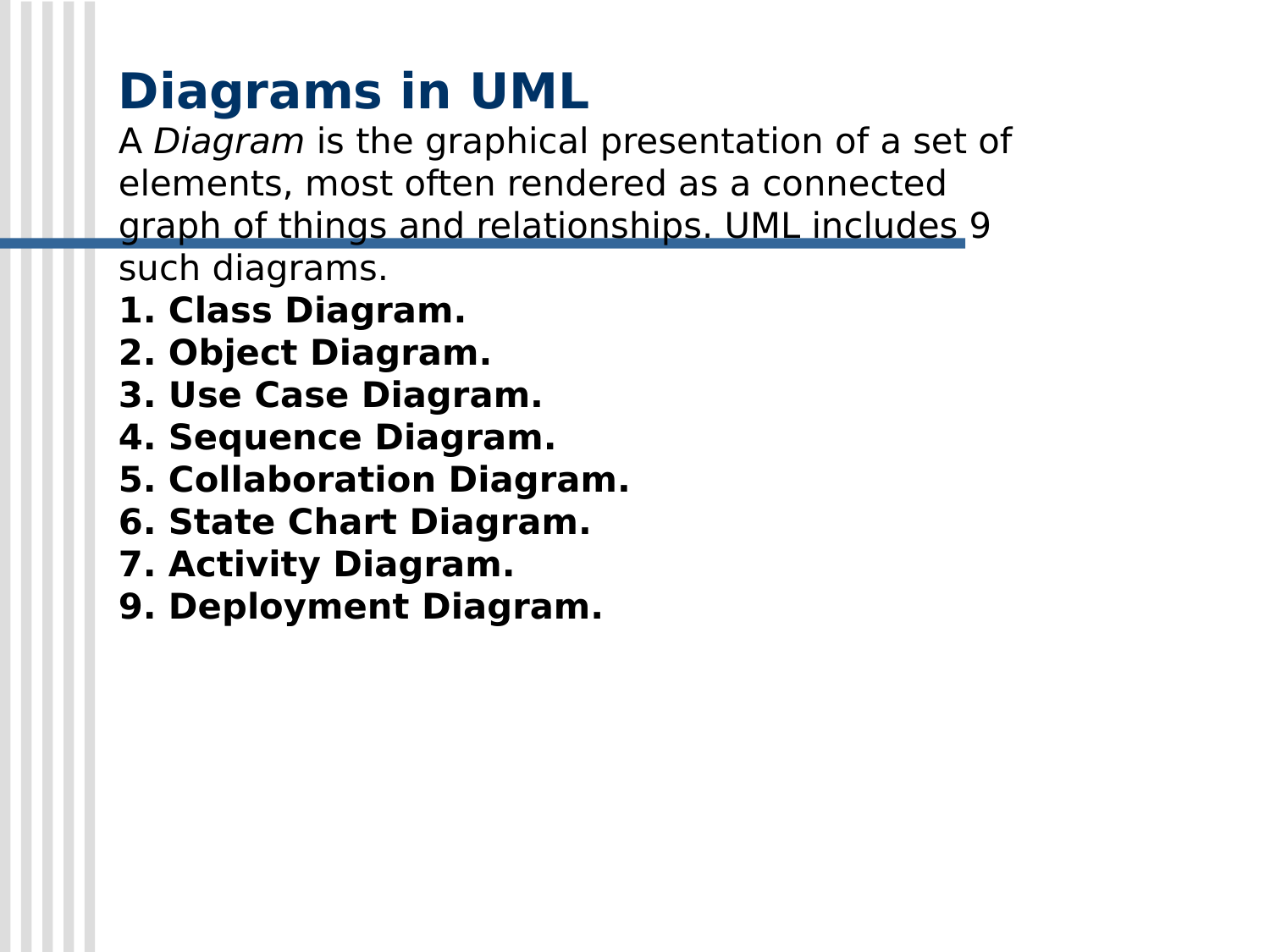

Diagrams in UML
A Diagram is the graphical presentation of a set of elements, most often rendered as a connected graph of things and relationships. UML includes 9 such diagrams.
1. Class Diagram.
2. Object Diagram.
3. Use Case Diagram.
4. Sequence Diagram.
5. Collaboration Diagram.
6. State Chart Diagram.
7. Activity Diagram.
9. Deployment Diagram.